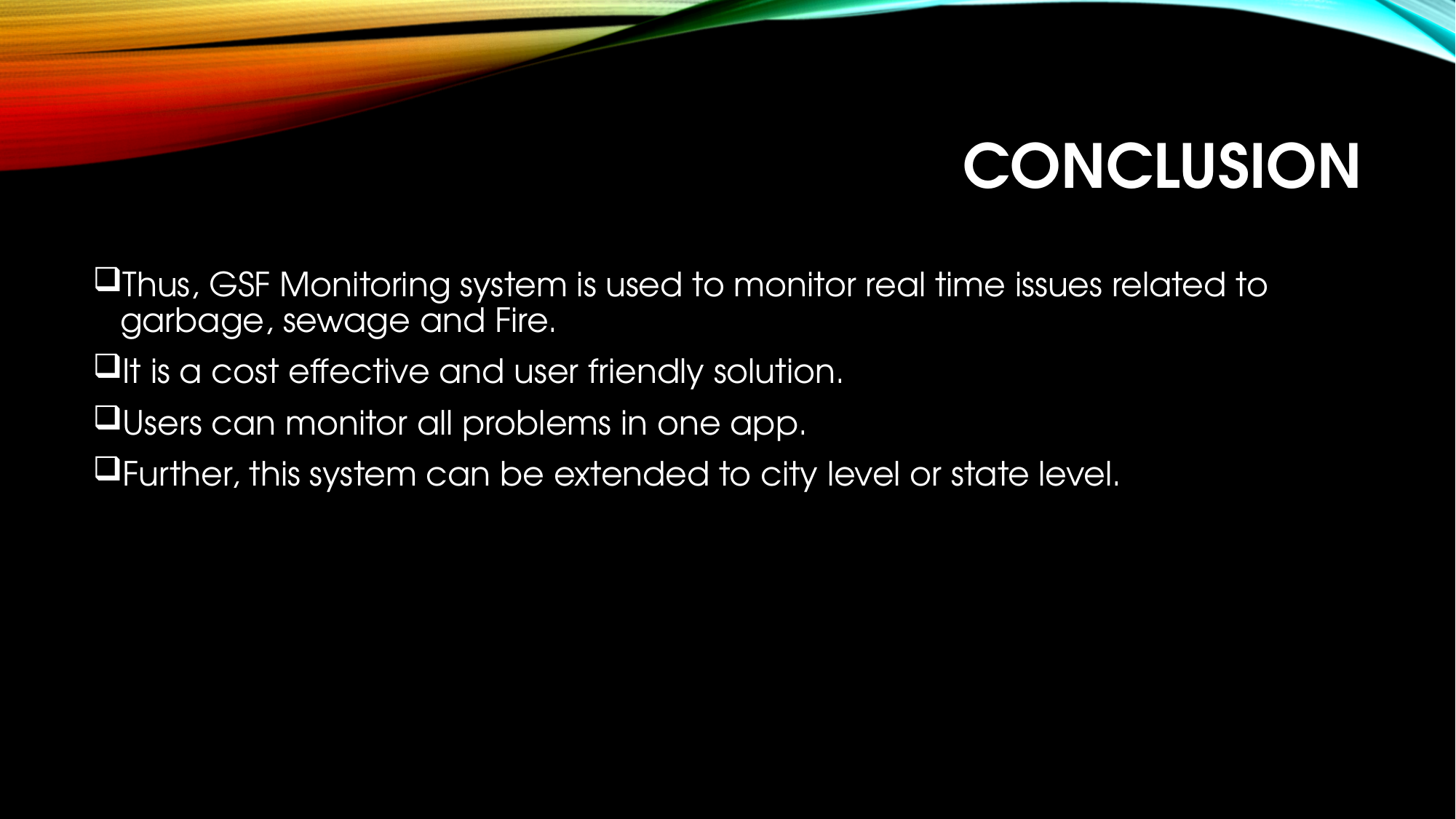

# CONCLUSION
Thus, GSF Monitoring system is used to monitor real time issues related to garbage, sewage and Fire.
It is a cost effective and user friendly solution.
Users can monitor all problems in one app.
Further, this system can be extended to city level or state level.